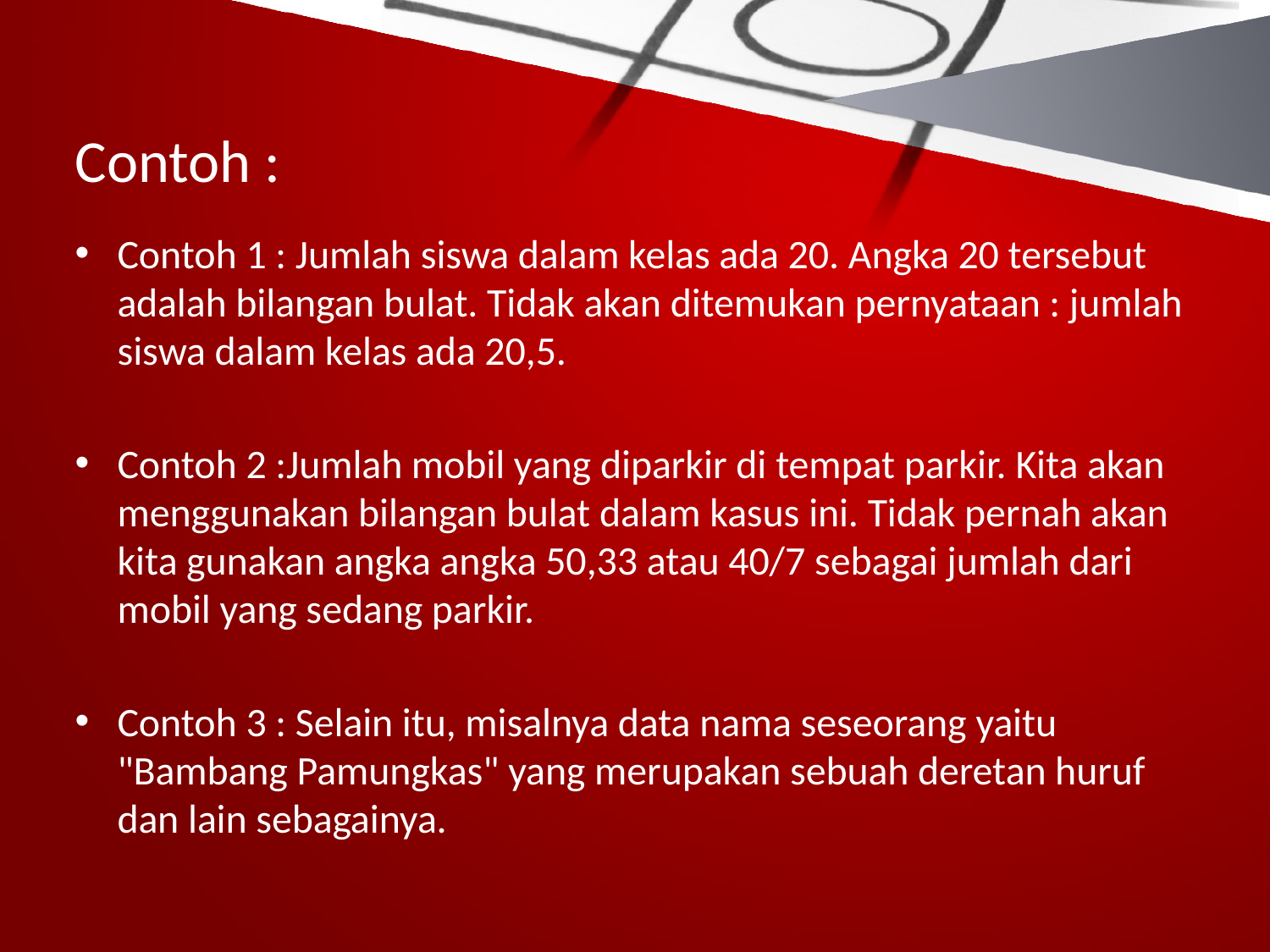

# Contoh :
Contoh 1 : Jumlah siswa dalam kelas ada 20. Angka 20 tersebut adalah bilangan bulat. Tidak akan ditemukan pernyataan : jumlah siswa dalam kelas ada 20,5.

Contoh 2 :Jumlah mobil yang diparkir di tempat parkir. Kita akan menggunakan bilangan bulat dalam kasus ini. Tidak pernah akan kita gunakan angka angka 50,33 atau 40/7 sebagai jumlah dari mobil yang sedang parkir.

Contoh 3 : Selain itu, misalnya data nama seseorang yaitu "Bambang Pamungkas" yang merupakan sebuah deretan huruf dan lain sebagainya.